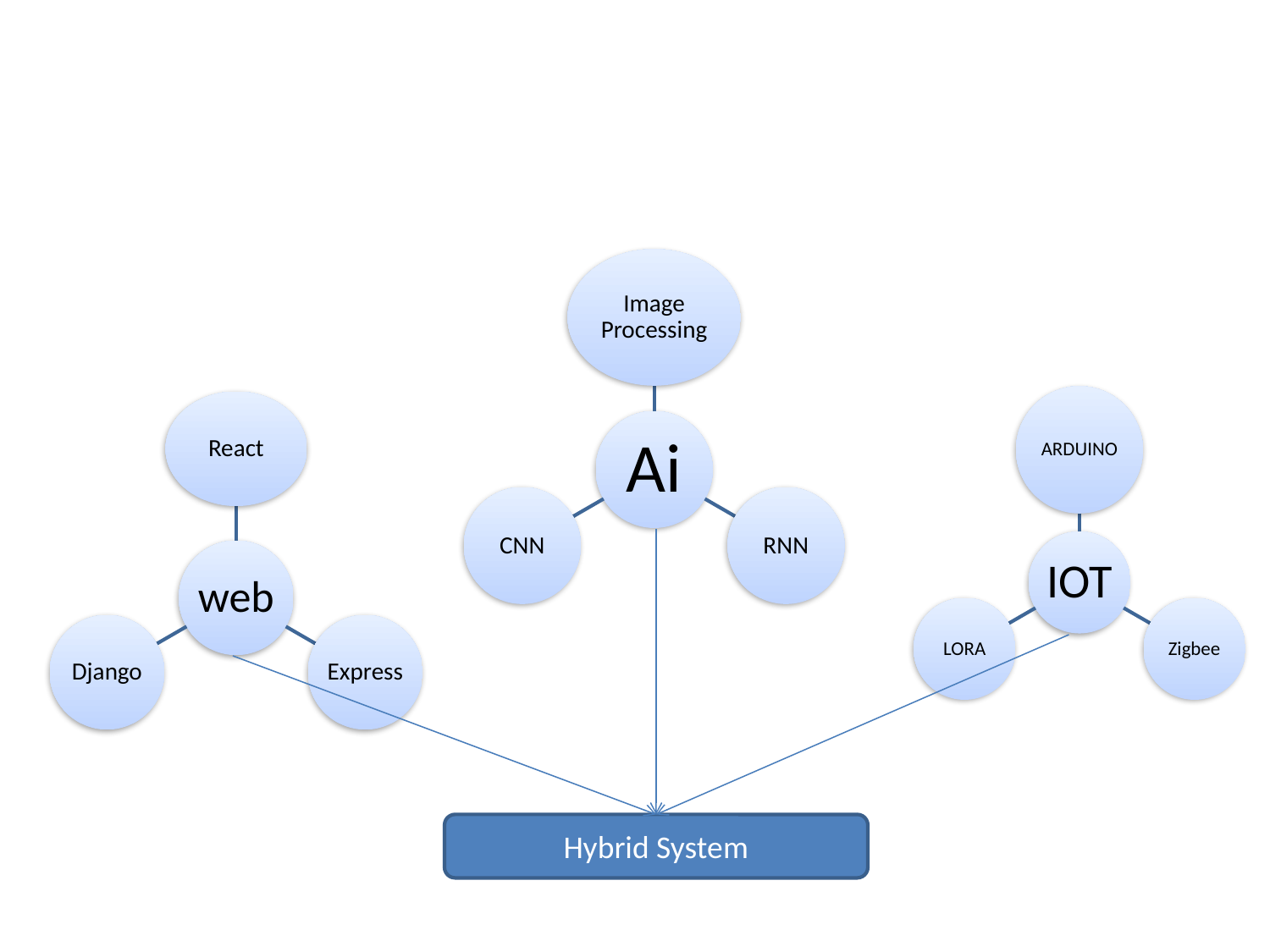

Ai

Image Processing

RNN

CNN
web

React

Express

Django
IOT

ARDUINO

Zigbee

LORA
Hybrid System